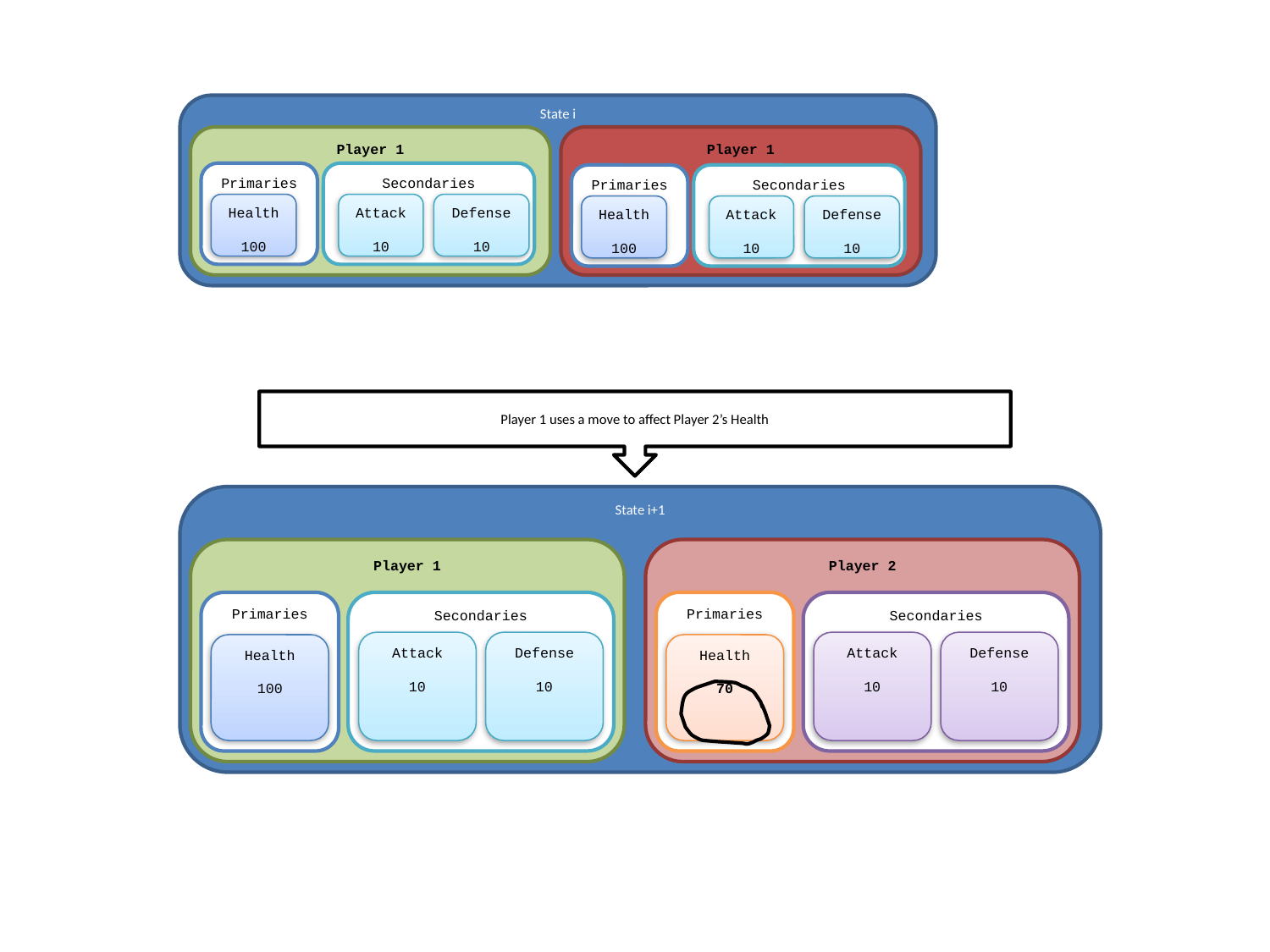

State i
Player 1
Player 1
Primaries
Health

100
Secondaries
Attack

10
Defense

10
Primaries
Health

100
Secondaries
Attack

10
Defense

10
Player 1 uses a move to affect Player 2’s Health
State i+1
Player 1
Player 2
Primaries
Health

100
Secondaries
Attack

10
Defense

10
Primaries
Health

70
Secondaries
Attack

10
Defense

10